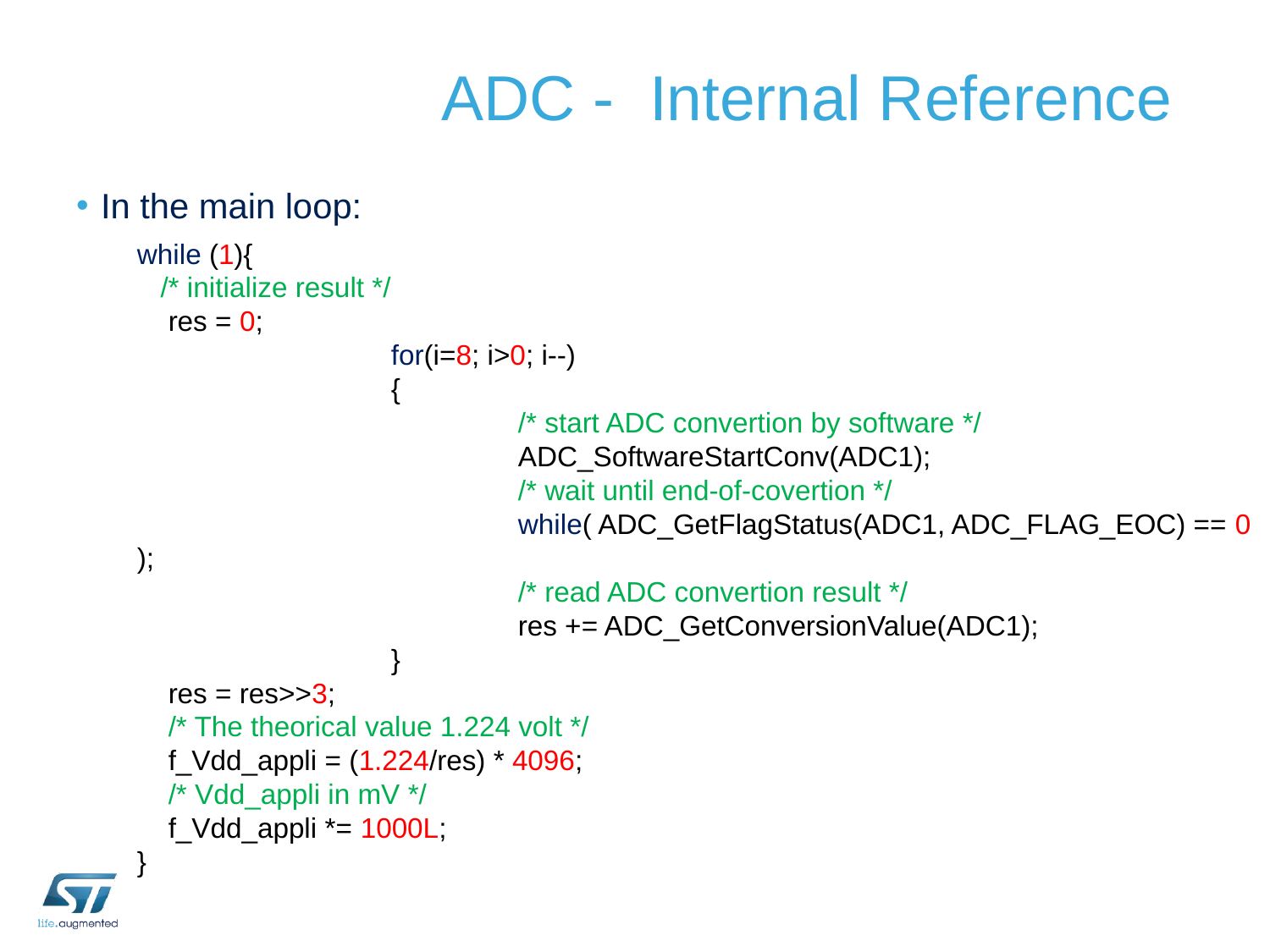

# ADC -  Internal Reference
In the main loop:
while (1){
   /* initialize result */
    res = 0;
		for(i=8; i>0; i--)
		{
			/* start ADC convertion by software */
			ADC_SoftwareStartConv(ADC1);
			/* wait until end-of-covertion */
			while( ADC_GetFlagStatus(ADC1, ADC_FLAG_EOC) == 0 );
			/* read ADC convertion result */
			res += ADC_GetConversionValue(ADC1);
		}
    res = res>>3;
    /* The theorical value 1.224 volt */
    f_Vdd_appli = (1.224/res) * 4096;
    /* Vdd_appli in mV */
    f_Vdd_appli *= 1000L;
}